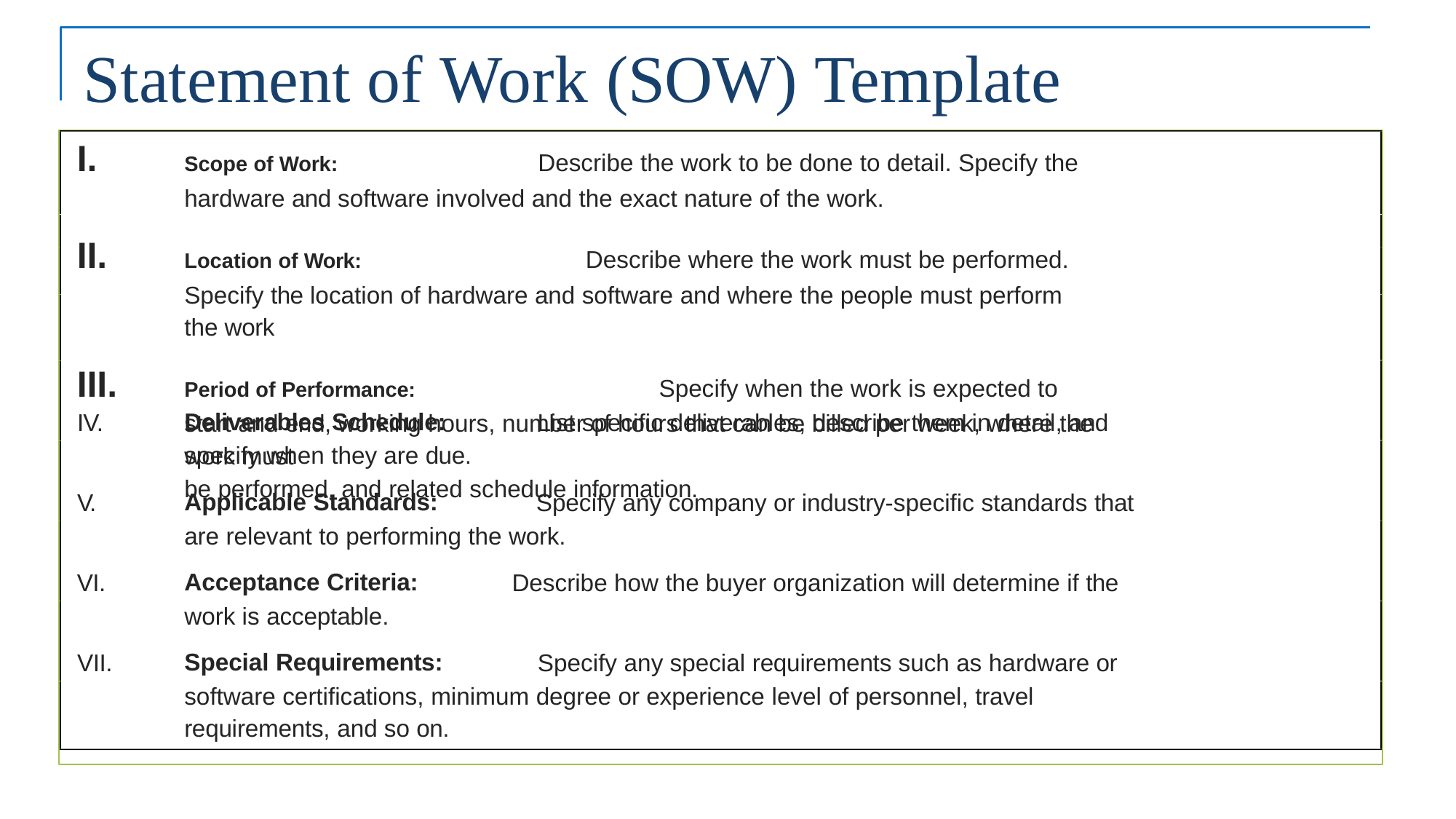

# Statement of Work (SOW) Template
Scope of Work:	Describe the work to be done to detail. Specify the hardware and software involved and the exact nature of the work.
Location of Work:	Describe where the work must be performed. Specify the location of hardware and software and where the people must perform the work
Period of Performance:	Specify when the work is expected to start and end, working hours, number of hours that can be billed per week, where the work must
be performed, and related schedule information.

Deliverables Schedule:
specify when they are due.
Applicable Standards:
IV.
List specific deliverables, describe them in detail, and
V.
Specify any company or industry-specific standards that
are relevant to performing the work.
Acceptance Criteria:
work is acceptable.
Special Requirements:
VI.
Describe how the buyer organization will determine if the
VII.
Specify any special requirements such as hardware or
software certifications, minimum degree or experience level of personnel, travel
requirements, and so on.